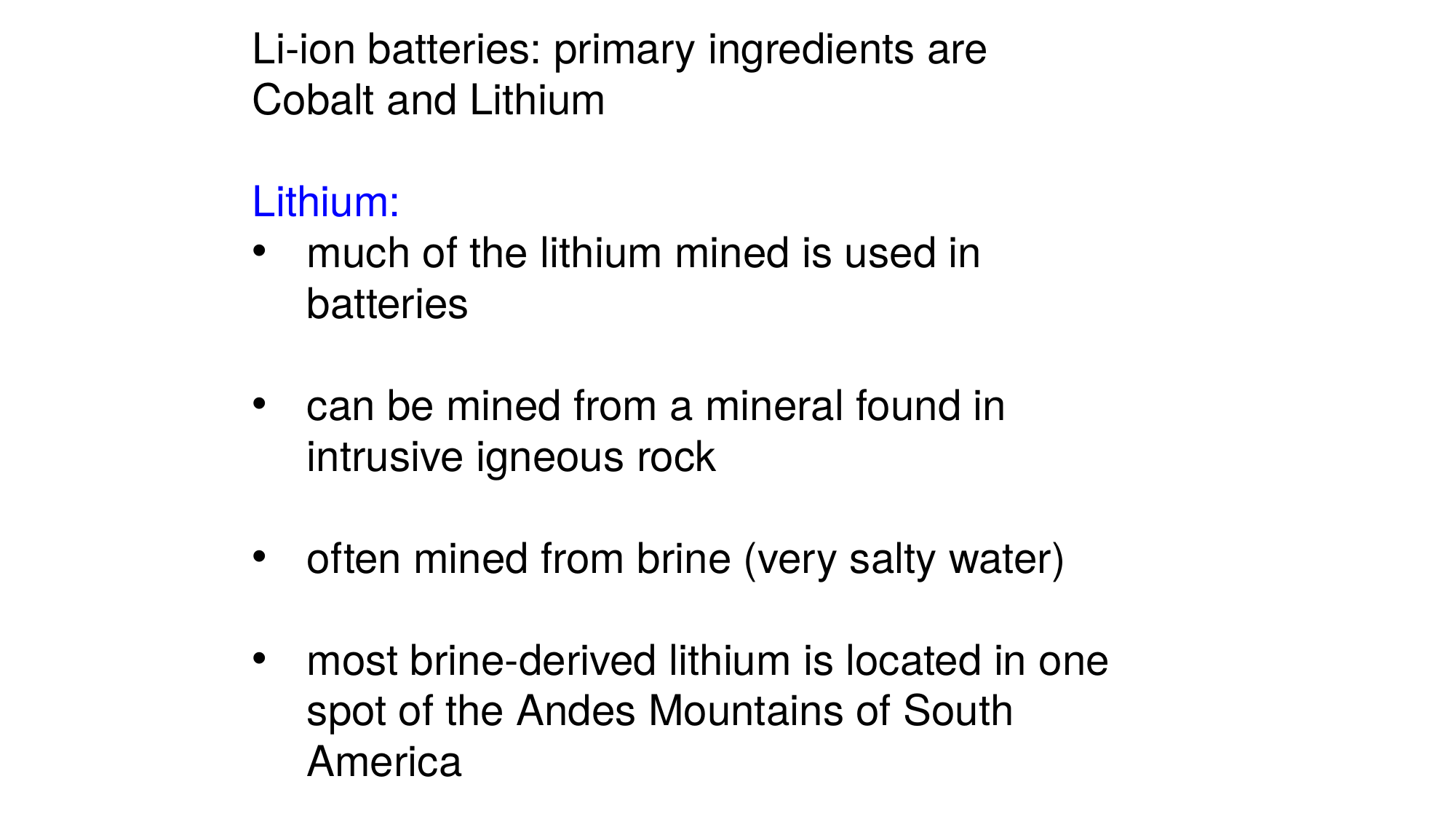

Li-ion batteries: primary ingredients are Cobalt and Lithium

Lithium:
much of the lithium mined is used in batteries

can be mined from a mineral found in intrusive igneous rock

often mined from brine (very salty water)

most brine-derived lithium is located in one spot of the Andes Mountains of South America